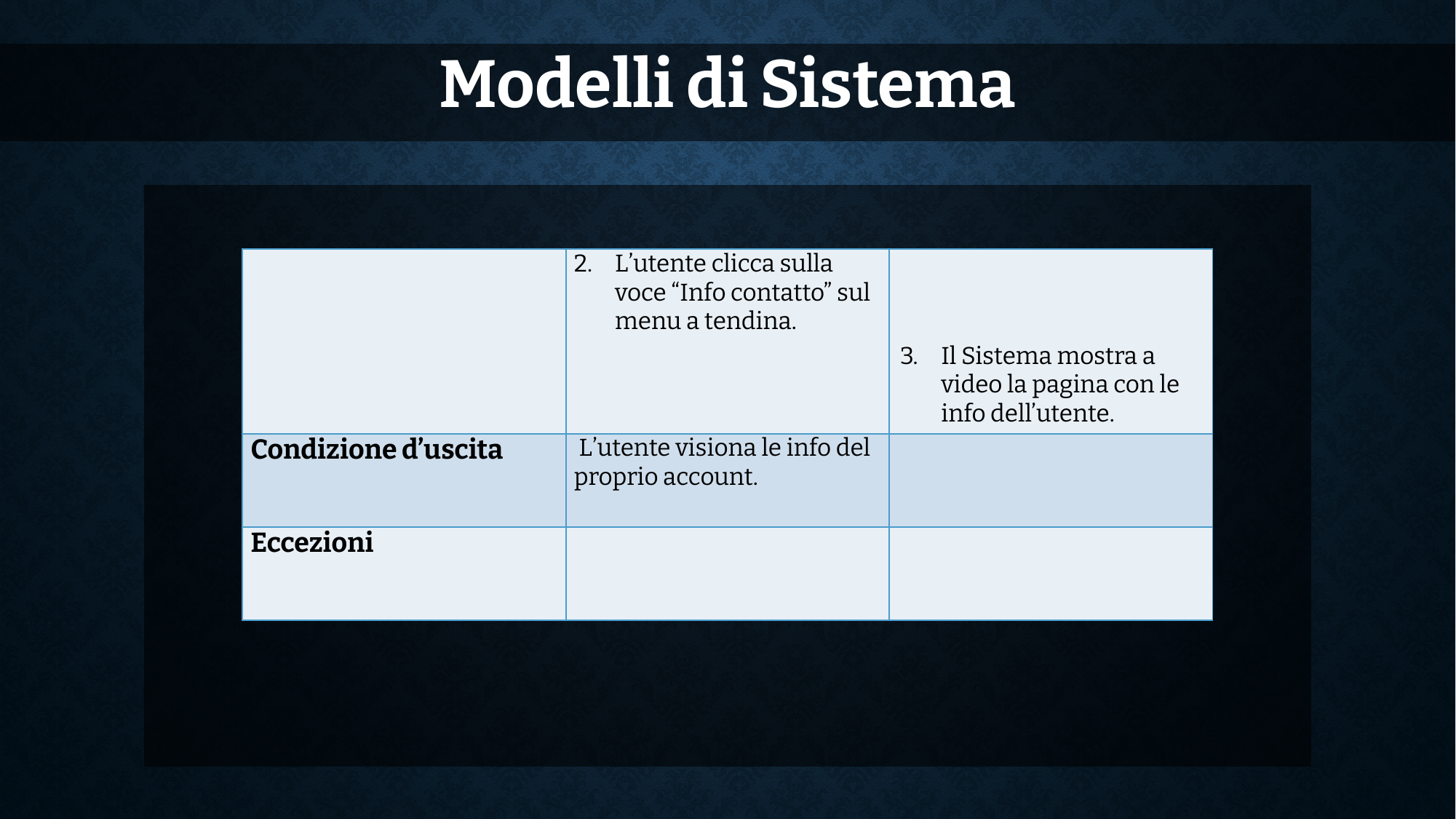

Modelli di Sistema

|  | L’utente clicca sulla voce “Info contatto” sul menu a tendina. | Il Sistema mostra a video la pagina con le info dell’utente. |
| --- | --- | --- |
| Condizione d’uscita | L’utente visiona le info del proprio account. |  |
| Eccezioni |  |  |